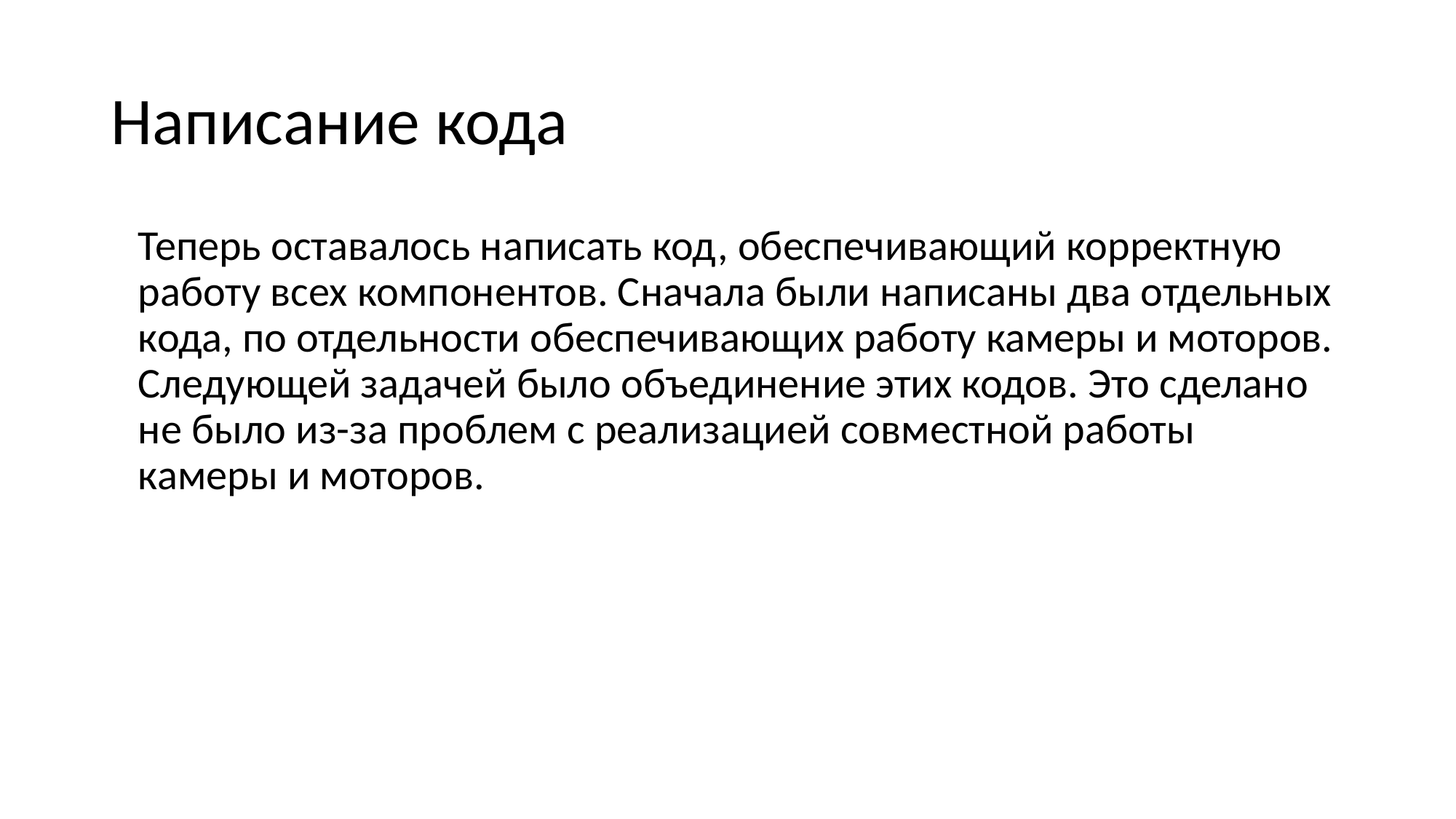

# Написание кода
	Теперь оставалось написать код, обеспечивающий корректную работу всех компонентов. Сначала были написаны два отдельных кода, по отдельности обеспечивающих работу камеры и моторов. Следующей задачей было объединение этих кодов. Это сделано не было из-за проблем с реализацией совместной работы камеры и моторов.